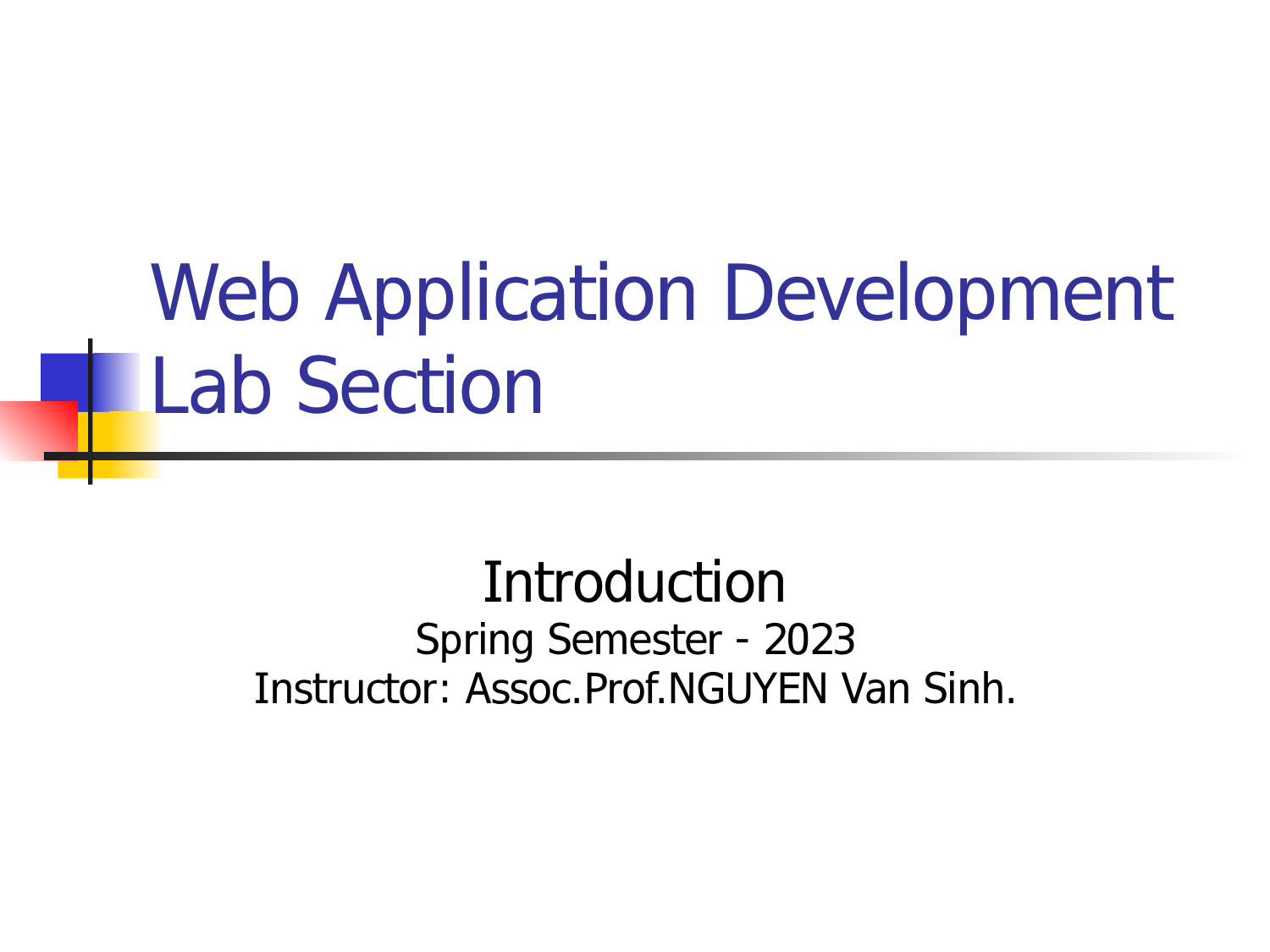

# Web Application Development Lab Section
Introduction
Spring Semester - 2023
Instructor: Assoc.Prof.NGUYEN Van Sinh.